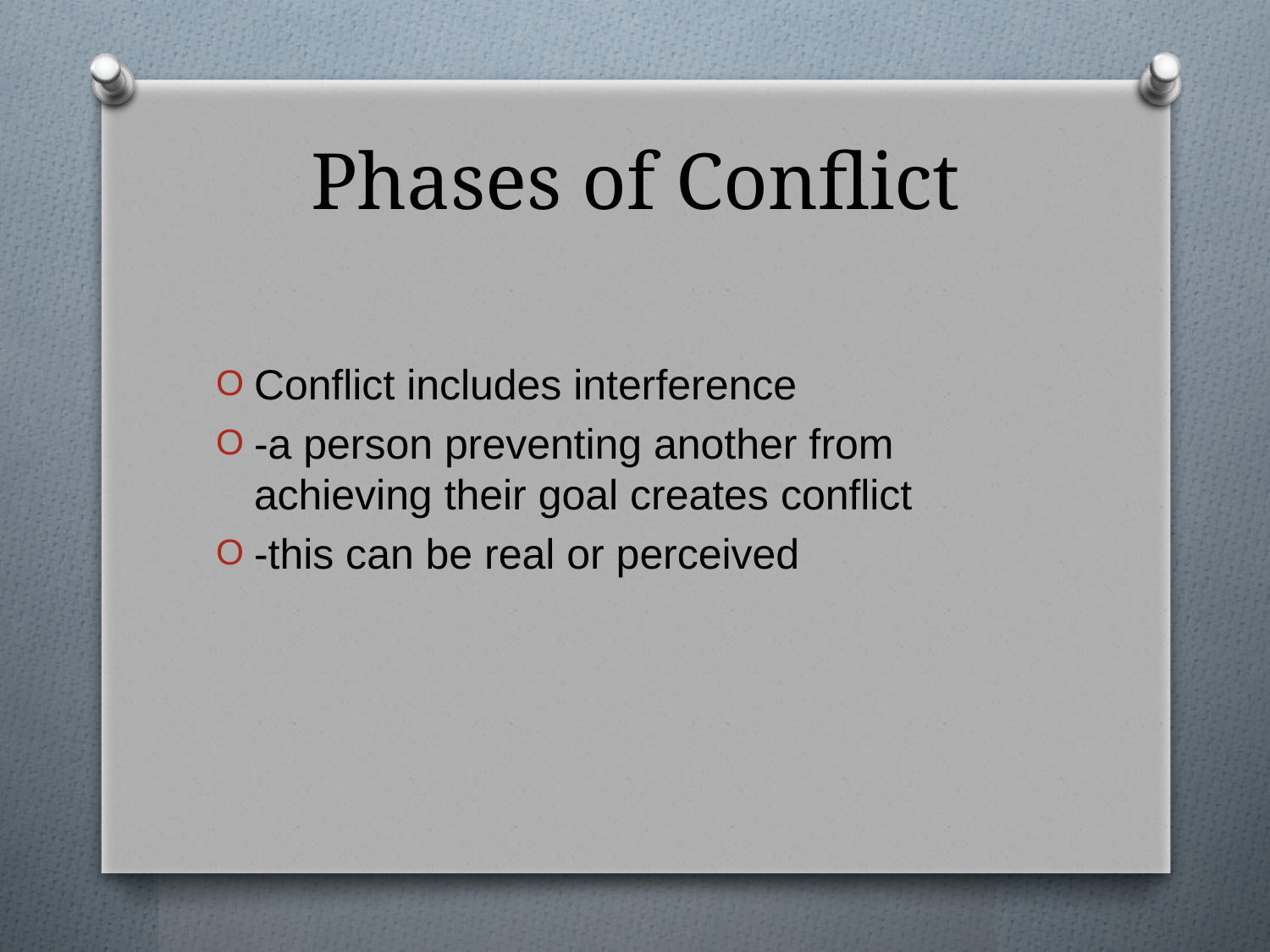

# Phases of Conflict

Conflict includes interference
-a person preventing another from achieving their goal creates conflict
-this can be real or perceived